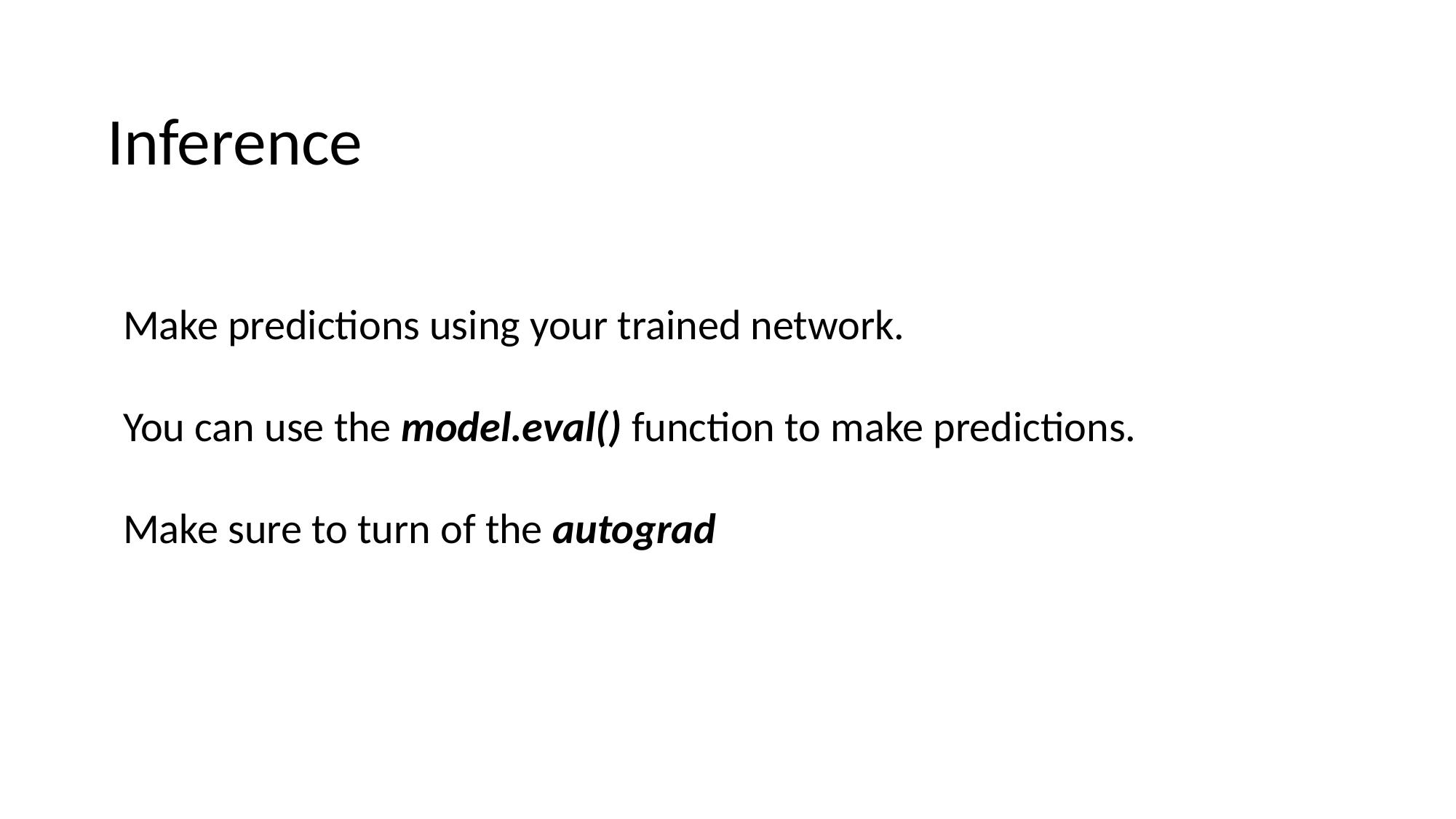

Inference
Make predictions using your trained network.
You can use the model.eval() function to make predictions.
Make sure to turn of the autograd